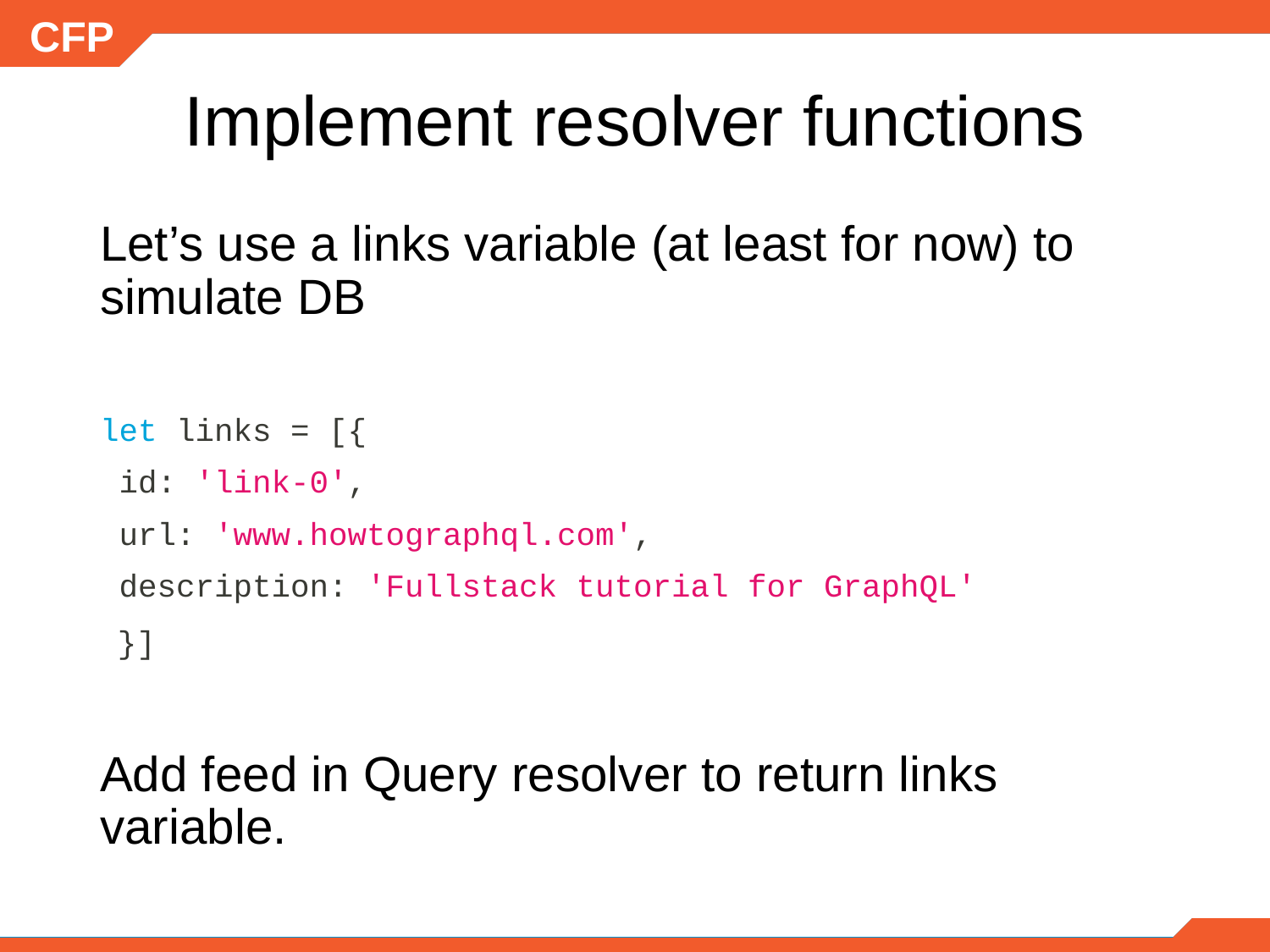

# Implement resolver functions
Let’s use a links variable (at least for now) to simulate DB

let links = [{
 id: 'link-0',
 url: 'www.howtographql.com',
 description: 'Fullstack tutorial for GraphQL'
}]

Add feed in Query resolver to return links variable.